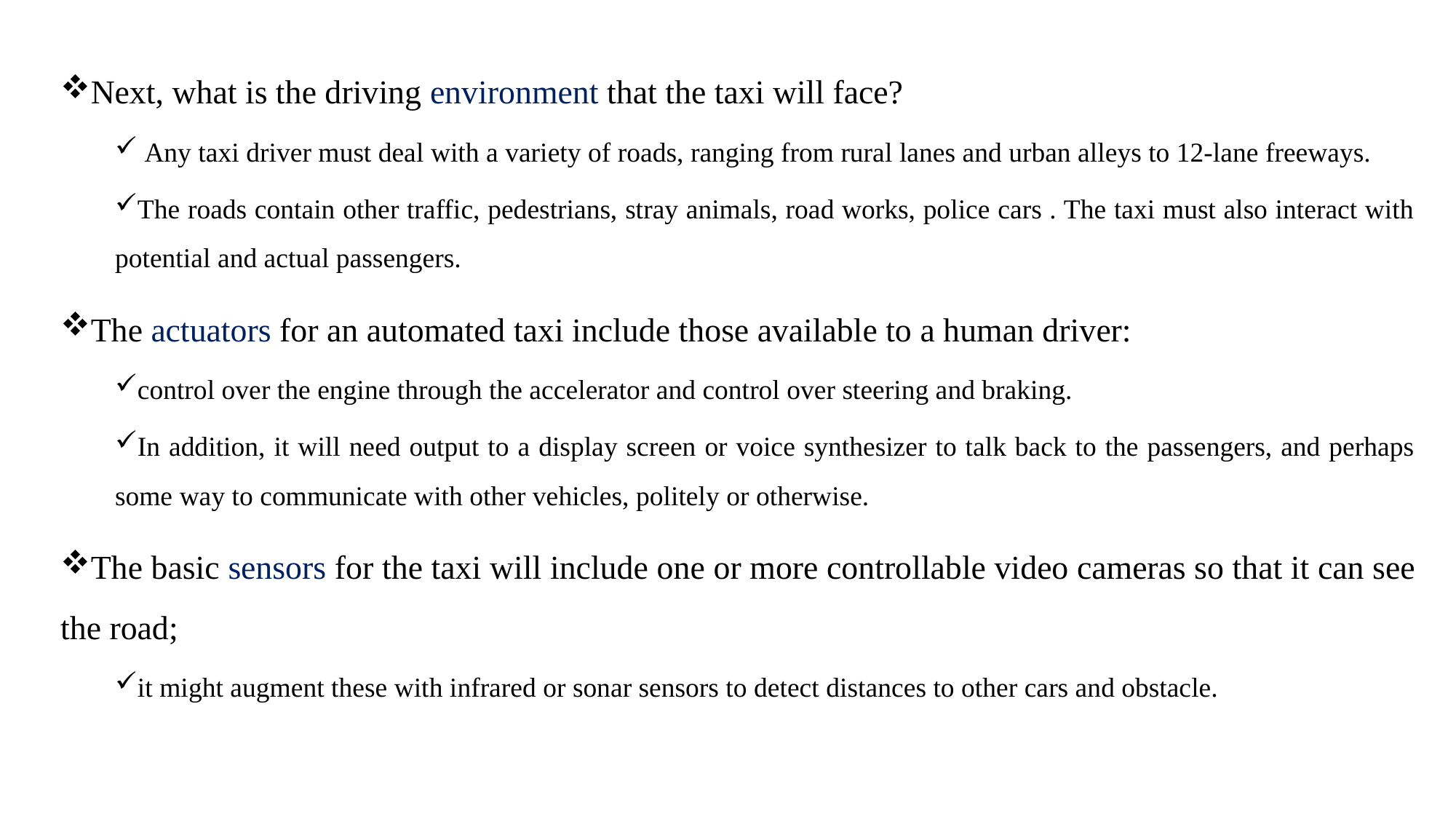

Next, what is the driving environment that the taxi will face?
 Any taxi driver must deal with a variety of roads, ranging from rural lanes and urban alleys to 12-lane freeways.
The roads contain other traffic, pedestrians, stray animals, road works, police cars . The taxi must also interact with potential and actual passengers.
The actuators for an automated taxi include those available to a human driver:
control over the engine through the accelerator and control over steering and braking.
In addition, it will need output to a display screen or voice synthesizer to talk back to the passengers, and perhaps some way to communicate with other vehicles, politely or otherwise.
The basic sensors for the taxi will include one or more controllable video cameras so that it can see the road;
it might augment these with infrared or sonar sensors to detect distances to other cars and obstacle.